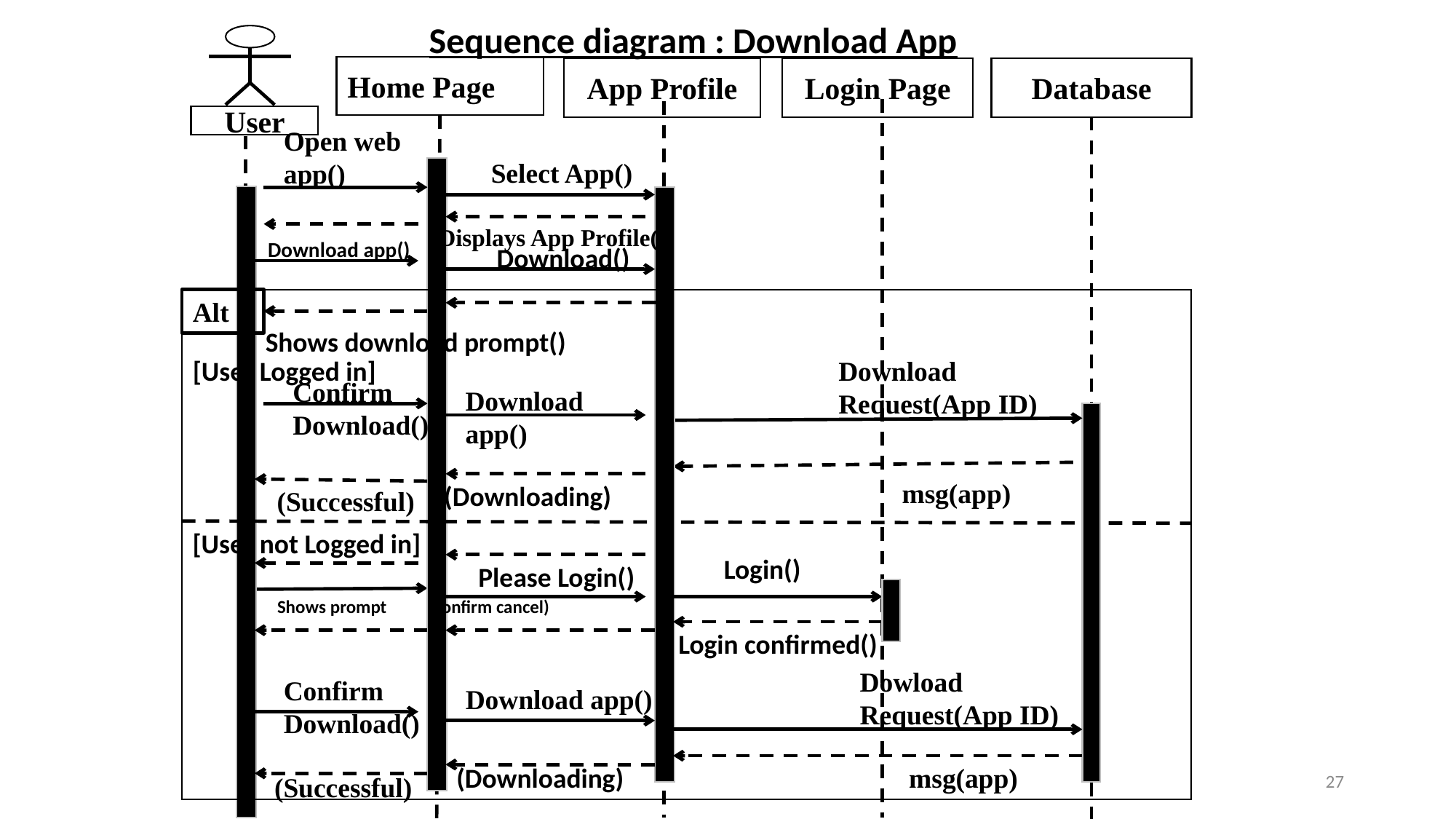

Sequence diagram : Download App

Home Page
App Profile
Login Page
Database
User
Open web app()
     Select App()

Displays App Profile()
Download app()
        Download()

Alt
Shows download prompt()
[User Logged in]
Download Request(App ID)
Confirm Download()
Download app()

msg(app)
   (Downloading)
[User not Logged in]
     Login()
     Please Login()

Shows prompt          (confirm cancel)
     Login confirmed()
Dowload Request(App ID)
Confirm Download()
Download app()
(Downloading)
 msg(app)
(Successful)
(Successful)
27